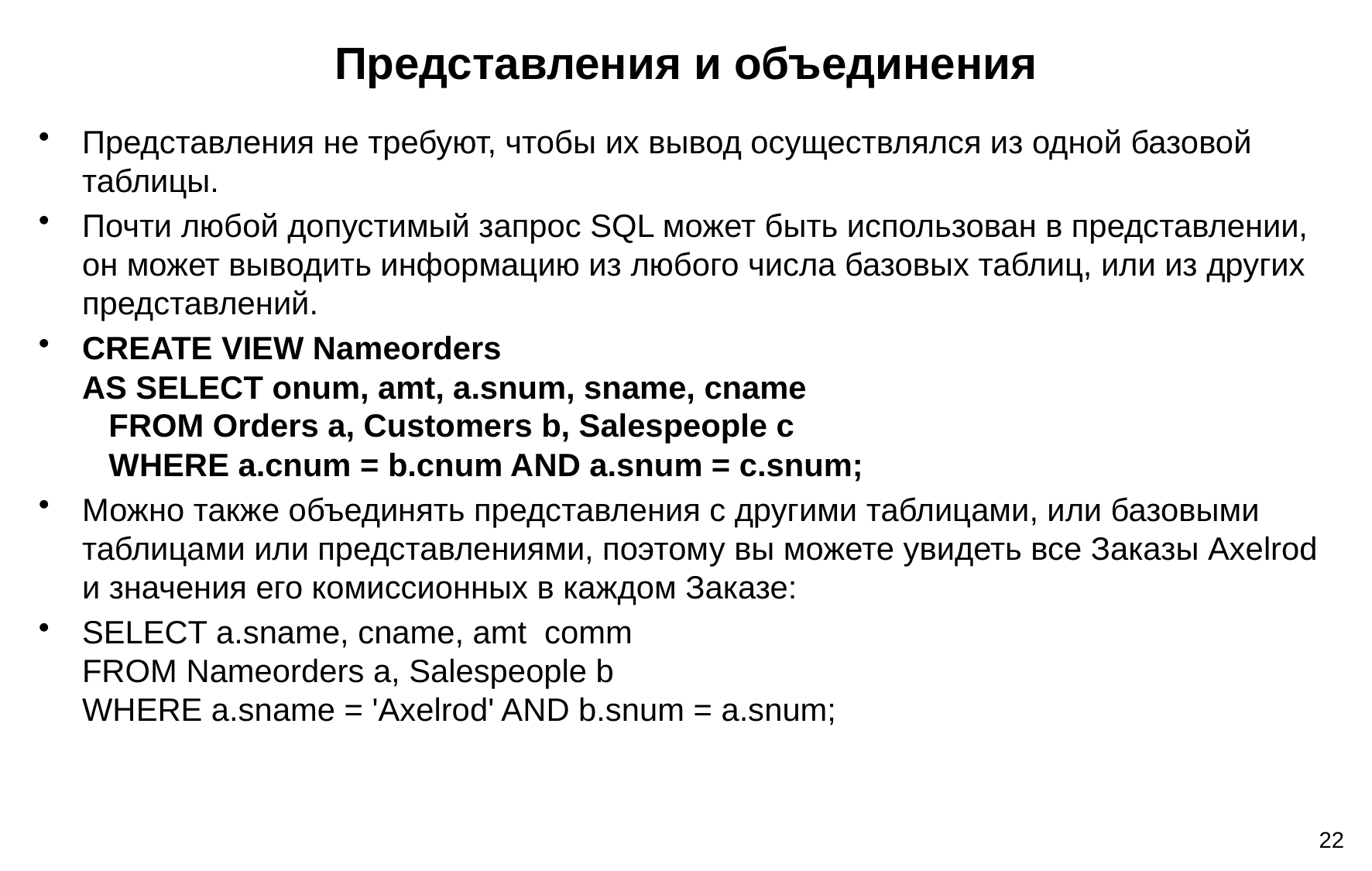

# Представления и объединения
Представления не требуют, чтобы их вывод осуществлялся из одной базовой таблицы.
Почти любой допустимый запрос SQL может быть использован в представлении, он может выводить информацию из любого числа базовых таблиц, или из других представлений.
CREATE VIEW Nameorders
AS SELECT onum, amt, a.snum, sname, cname
   FROM Orders a, Customers b, Salespeople c
   WHERE a.cnum = b.cnum AND a.snum = c.snum;
Можно также объединять представления с другими таблицами, или базовыми таблицами или представлениями, поэтому вы можете увидеть все Заказы Axelrod и значения его комиссионных в каждом Заказе:
SELECT a.sname, cname, amt  comm
FROM Nameorders a, Salespeople b
WHERE a.sname = 'Axelrod' AND b.snum = a.snum;
22